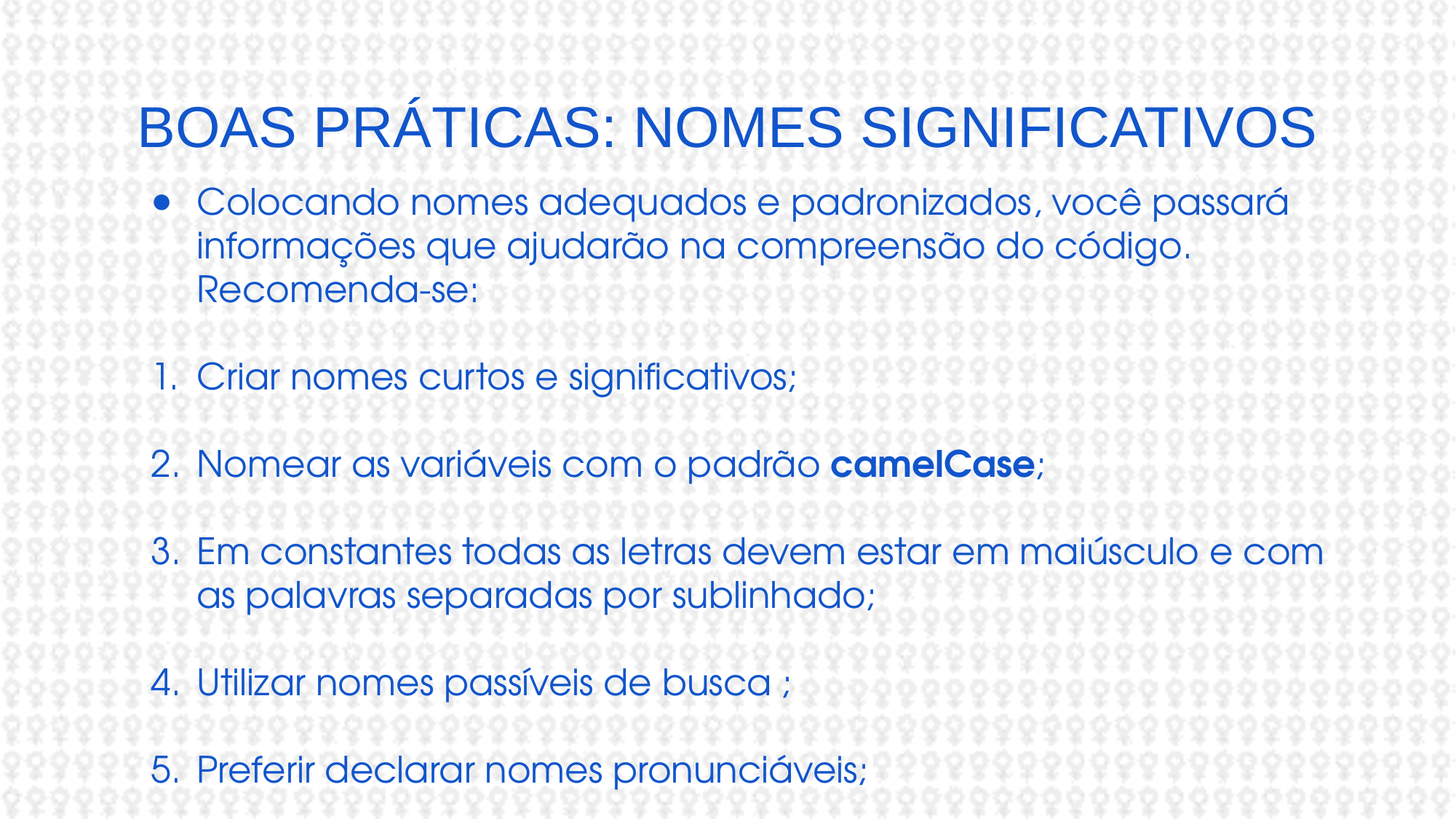

# BOAS PRÁTICAS: NOMES SIGNIFICATIVOS
Colocando nomes adequados e padronizados, você passará informações que ajudarão na compreensão do código. Recomenda-se:

Criar nomes curtos e significativos;

Nomear as variáveis com o padrão camelCase;

Em constantes todas as letras devem estar em maiúsculo e com as palavras separadas por sublinhado;

Utilizar nomes passíveis de busca ;

Preferir declarar nomes pronunciáveis;